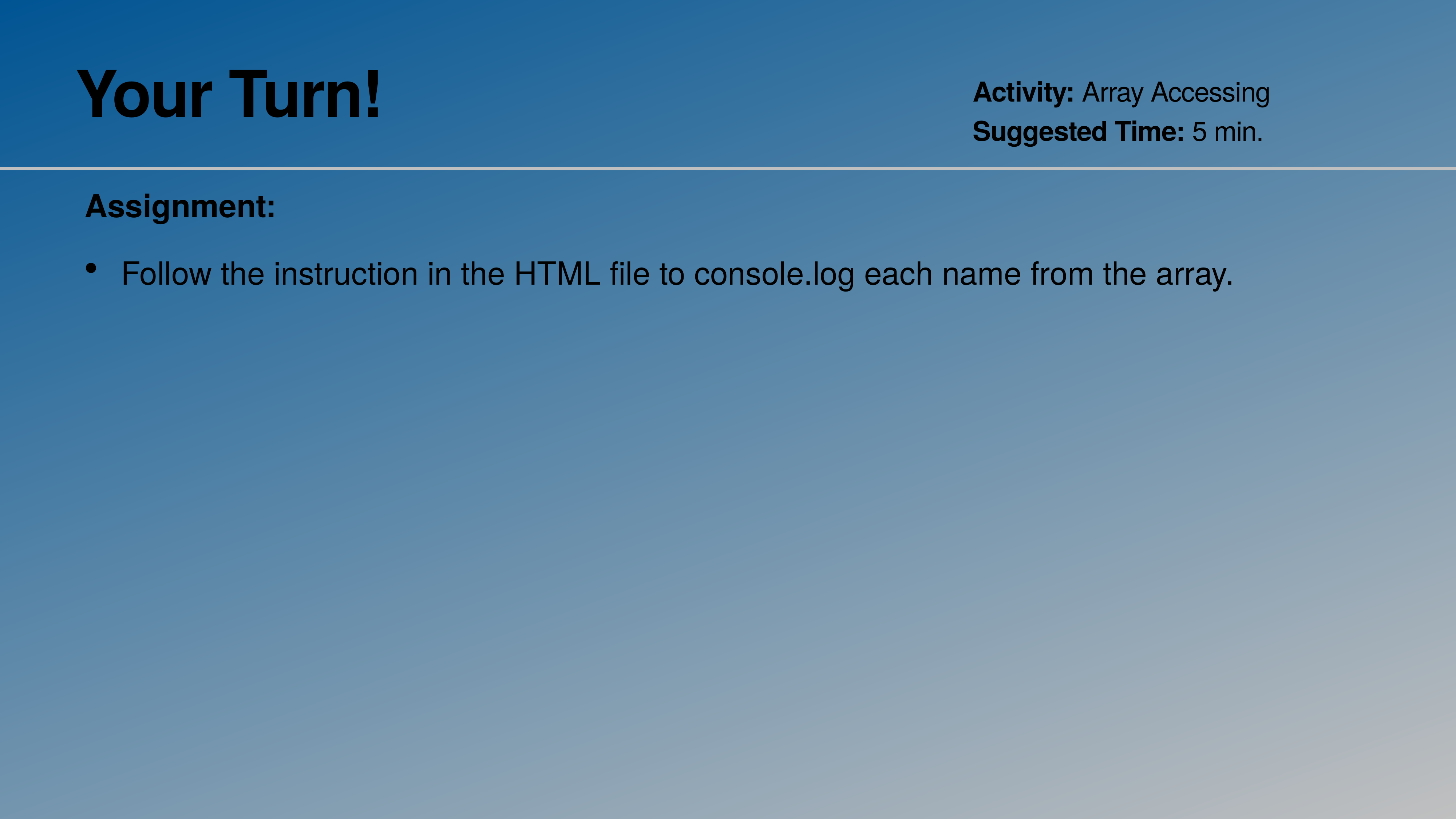

# Your Turn!
Activity: Array Accessing
Suggested Time: 5 min.
Assignment:
Follow the instruction in the HTML file to console.log each name from the array.